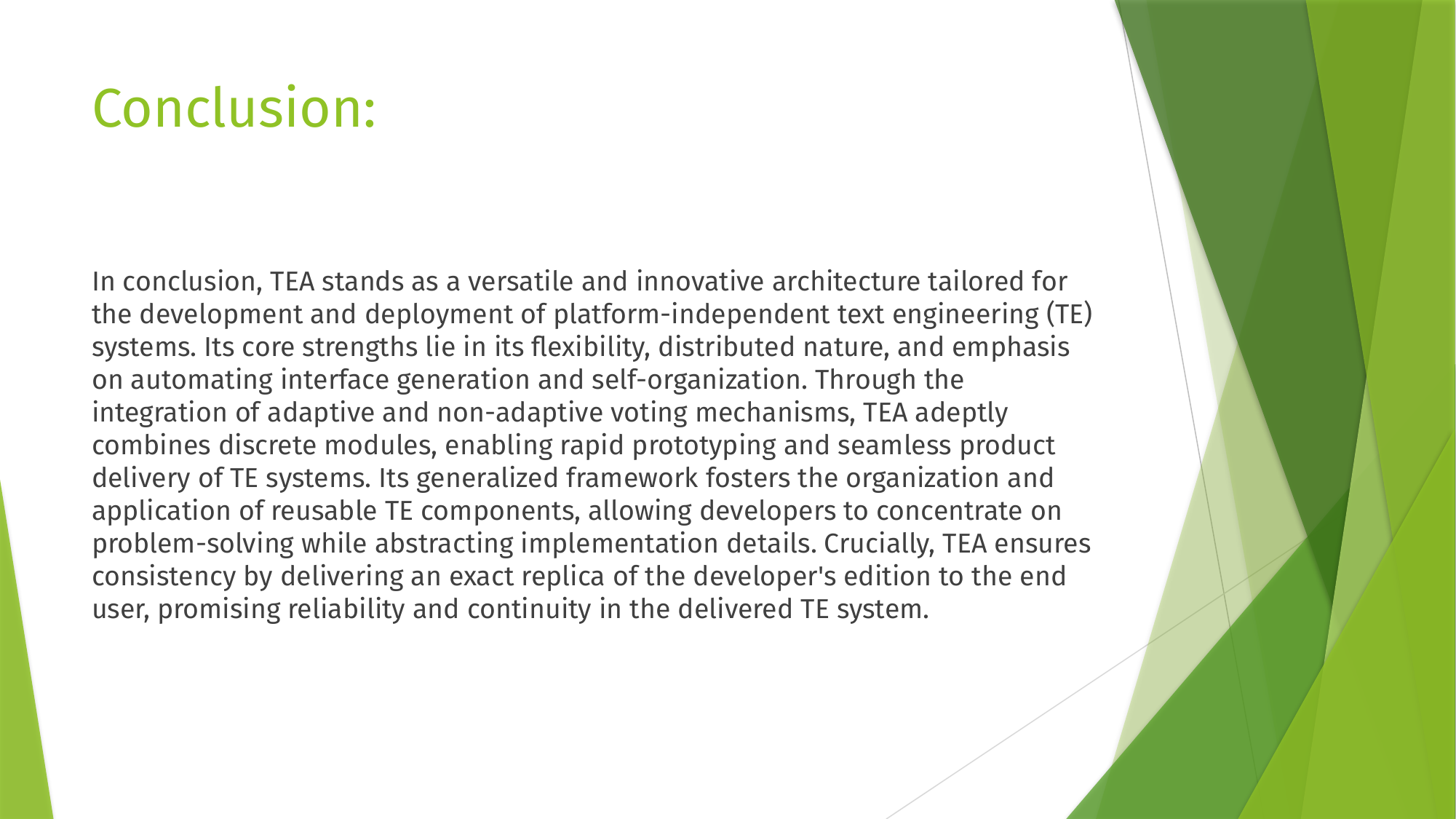

# Conclusion:
In conclusion, TEA stands as a versatile and innovative architecture tailored for the development and deployment of platform-independent text engineering (TE) systems. Its core strengths lie in its flexibility, distributed nature, and emphasis on automating interface generation and self-organization. Through the integration of adaptive and non-adaptive voting mechanisms, TEA adeptly combines discrete modules, enabling rapid prototyping and seamless product delivery of TE systems. Its generalized framework fosters the organization and application of reusable TE components, allowing developers to concentrate on problem-solving while abstracting implementation details. Crucially, TEA ensures consistency by delivering an exact replica of the developer's edition to the end user, promising reliability and continuity in the delivered TE system.